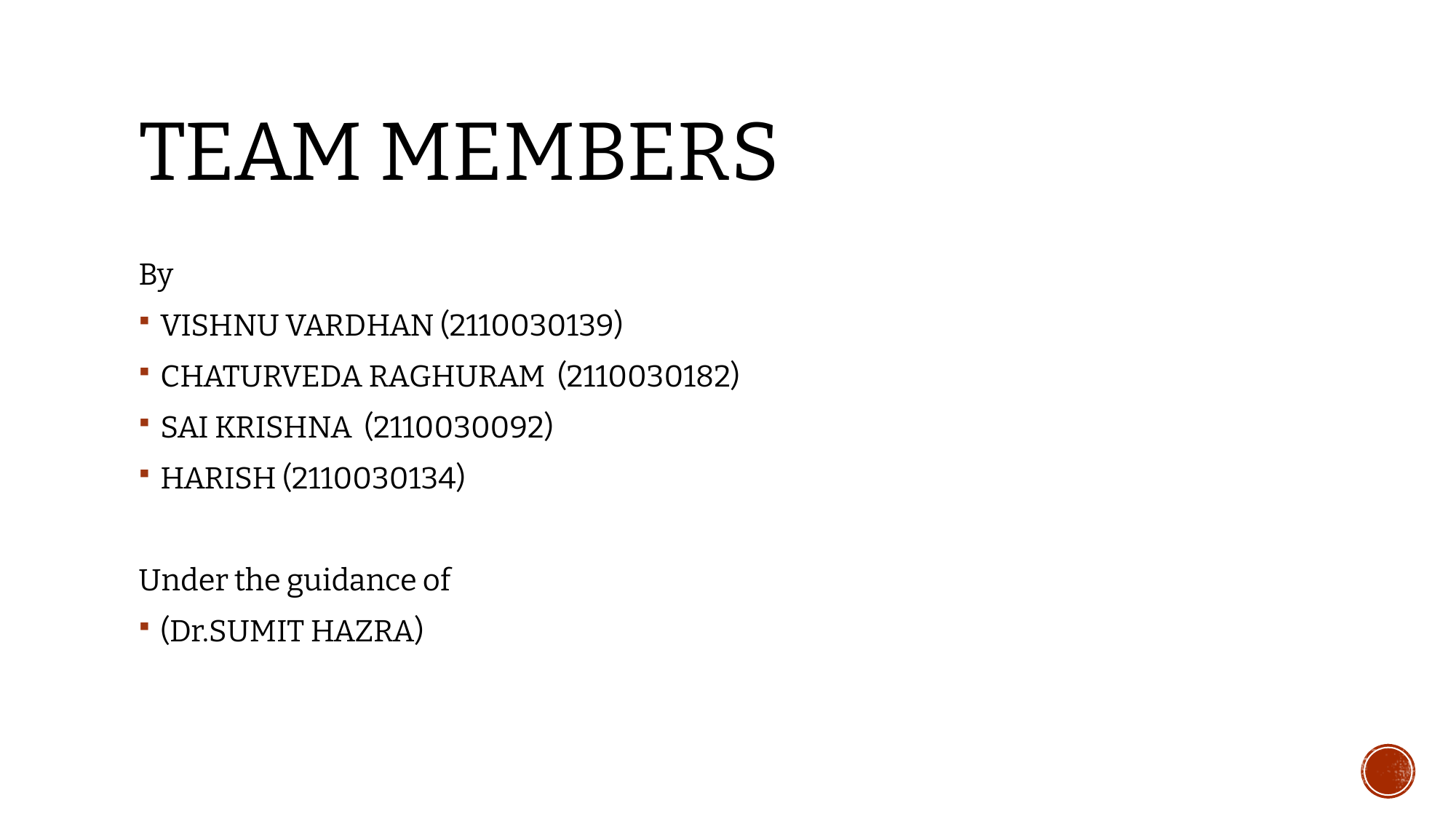

# Team Members
By
VISHNU VARDHAN (2110030139)
CHATURVEDA RAGHURAM  (2110030182)
SAI KRISHNA  (2110030092)
HARISH (2110030134)

Under the guidance of
(Dr.SUMIT HAZRA)